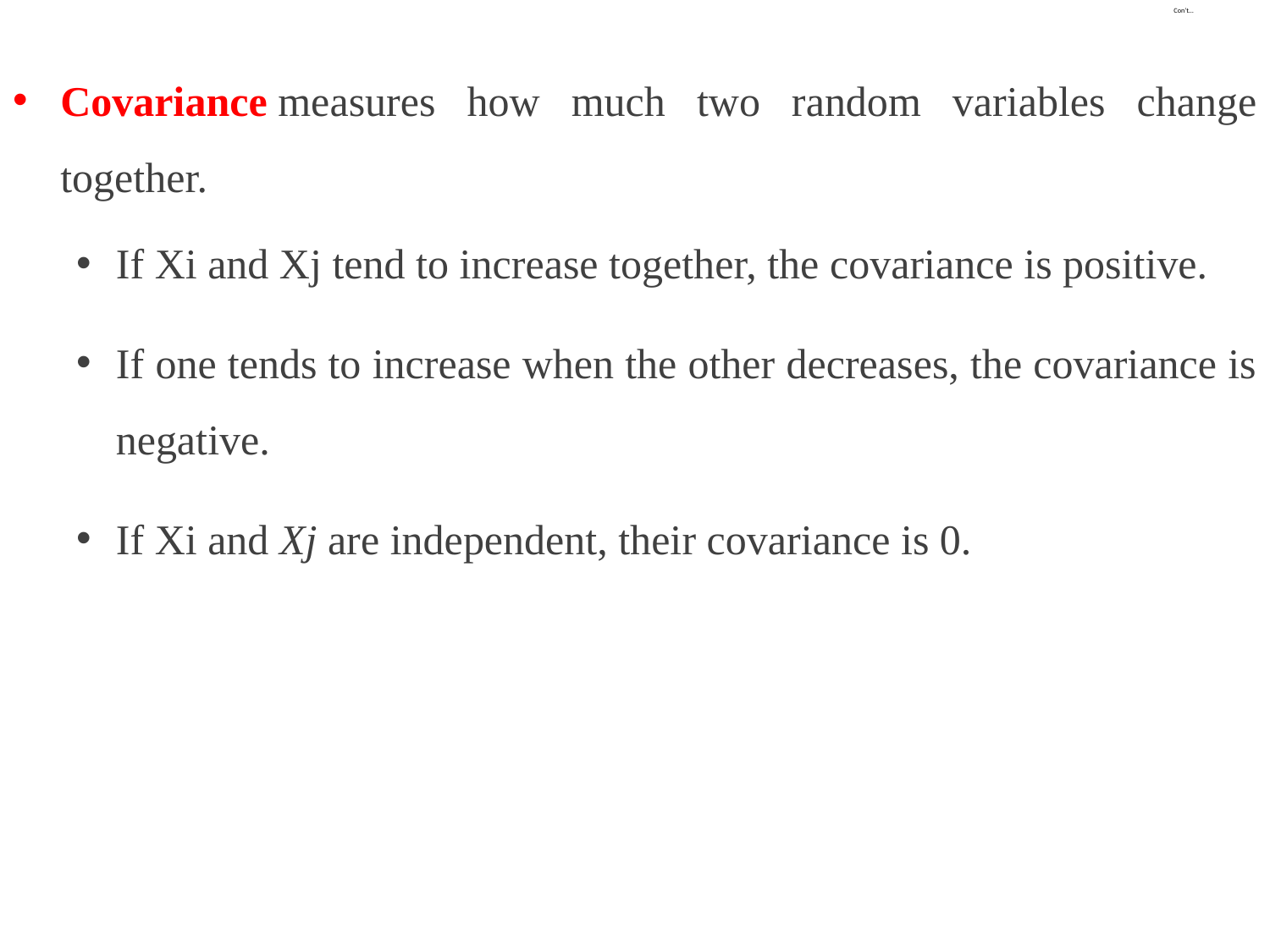

# Con’t…
Covariance measures how much two random variables change together.
If Xi and Xj tend to increase together, the covariance is positive.
If one tends to increase when the other decreases, the covariance is negative.
If Xi and Xj​ are independent, their covariance is 0.